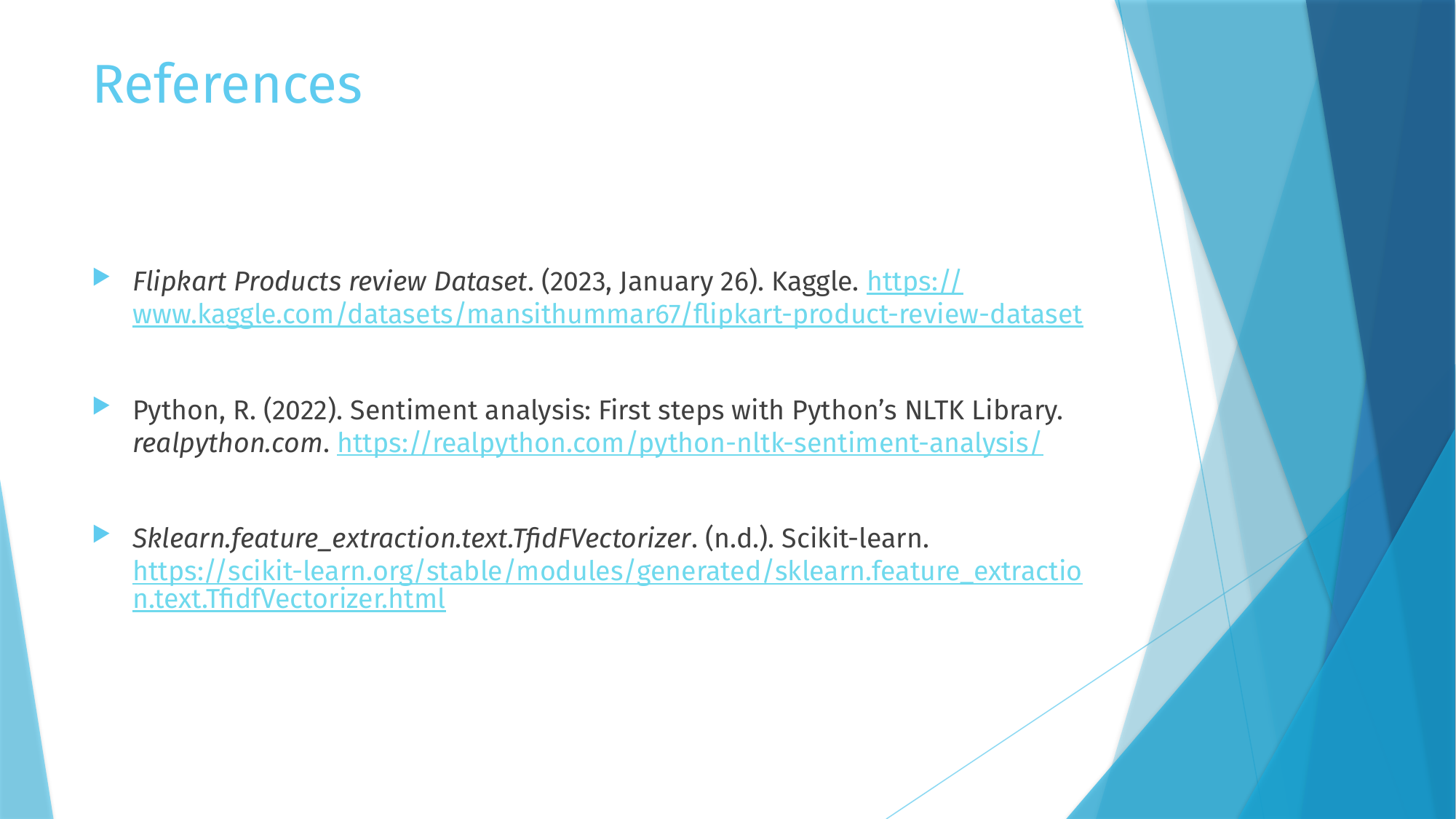

# References
Flipkart Products review Dataset. (2023, January 26). Kaggle. https://www.kaggle.com/datasets/mansithummar67/flipkart-product-review-dataset

Python, R. (2022). Sentiment analysis: First steps with Python’s NLTK Library. realpython.com. https://realpython.com/python-nltk-sentiment-analysis/

Sklearn.feature_extraction.text.TfidFVectorizer. (n.d.). Scikit-learn. https://scikit-learn.org/stable/modules/generated/sklearn.feature_extraction.text.TfidfVectorizer.html